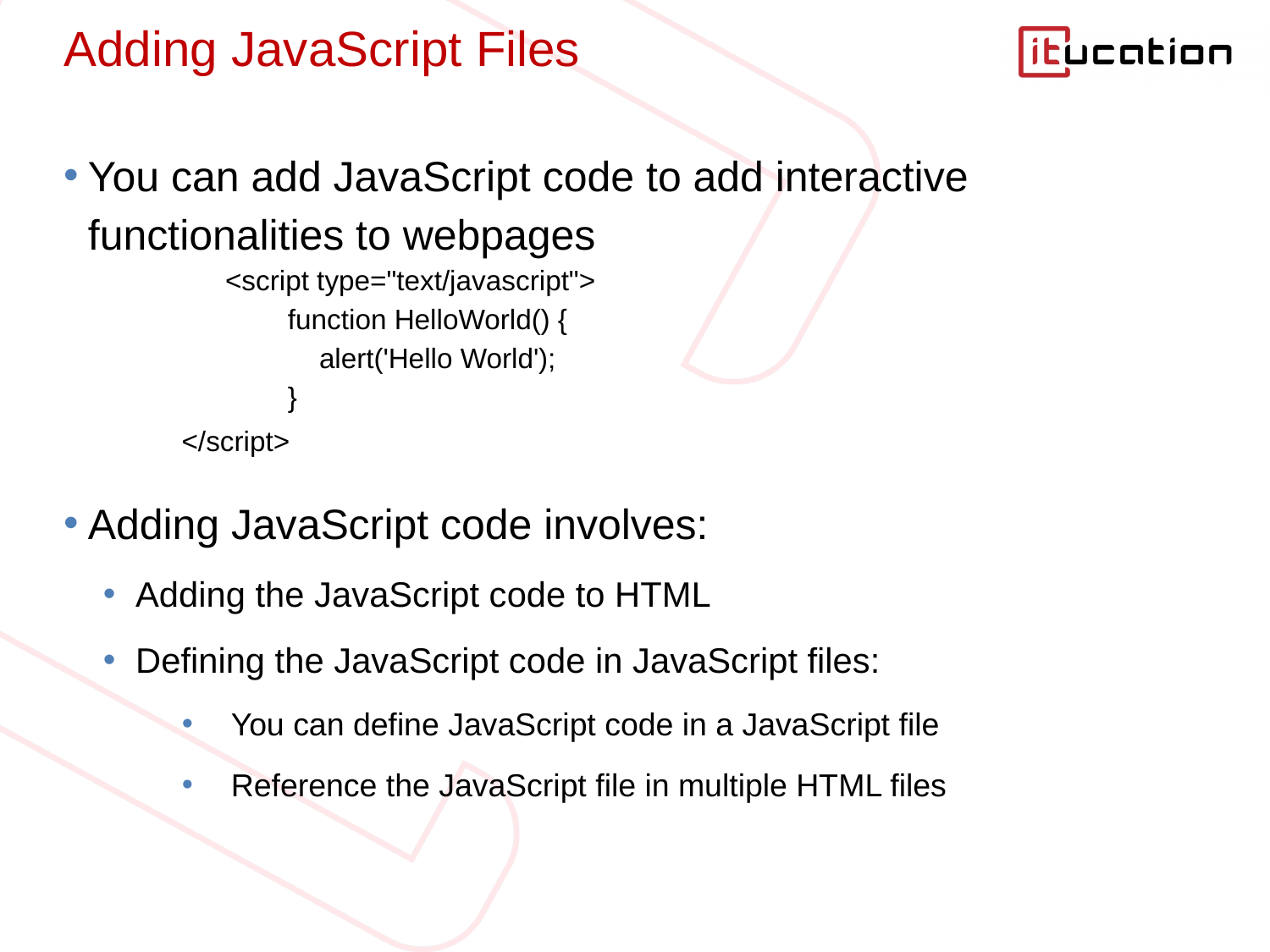

# Adding JavaScript Files
You can add JavaScript code to add interactive functionalities to webpages

Adding JavaScript code involves:
Adding the JavaScript code to HTML
Defining the JavaScript code in JavaScript files:
You can define JavaScript code in a JavaScript file
Reference the JavaScript file in multiple HTML files

<script type="text/javascript">
        function HelloWorld() {
            alert('Hello World');
        }
    </script>